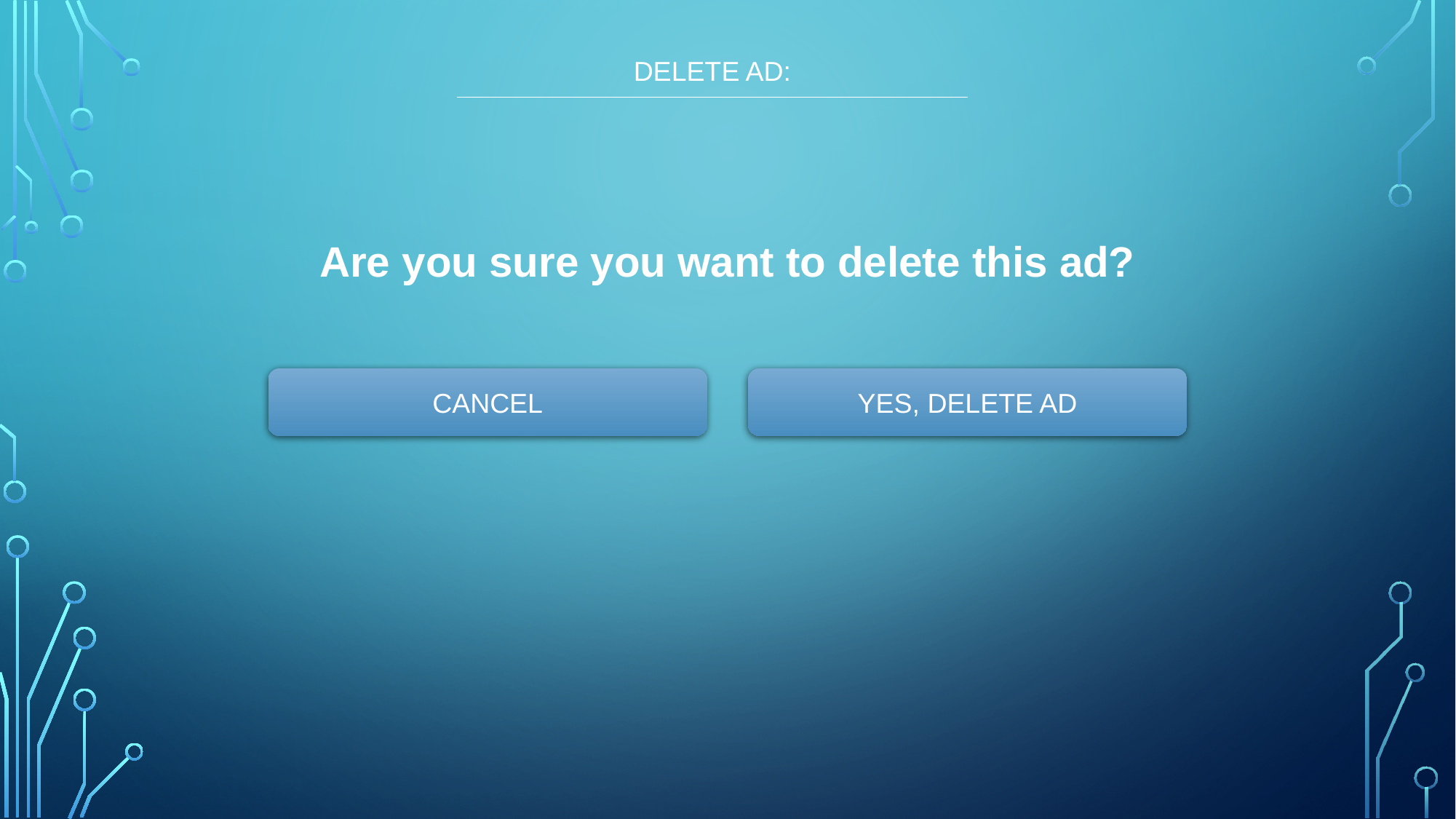

DELETE AD:
Are you sure you want to delete this ad?
CANCEL
YES, DELETE AD